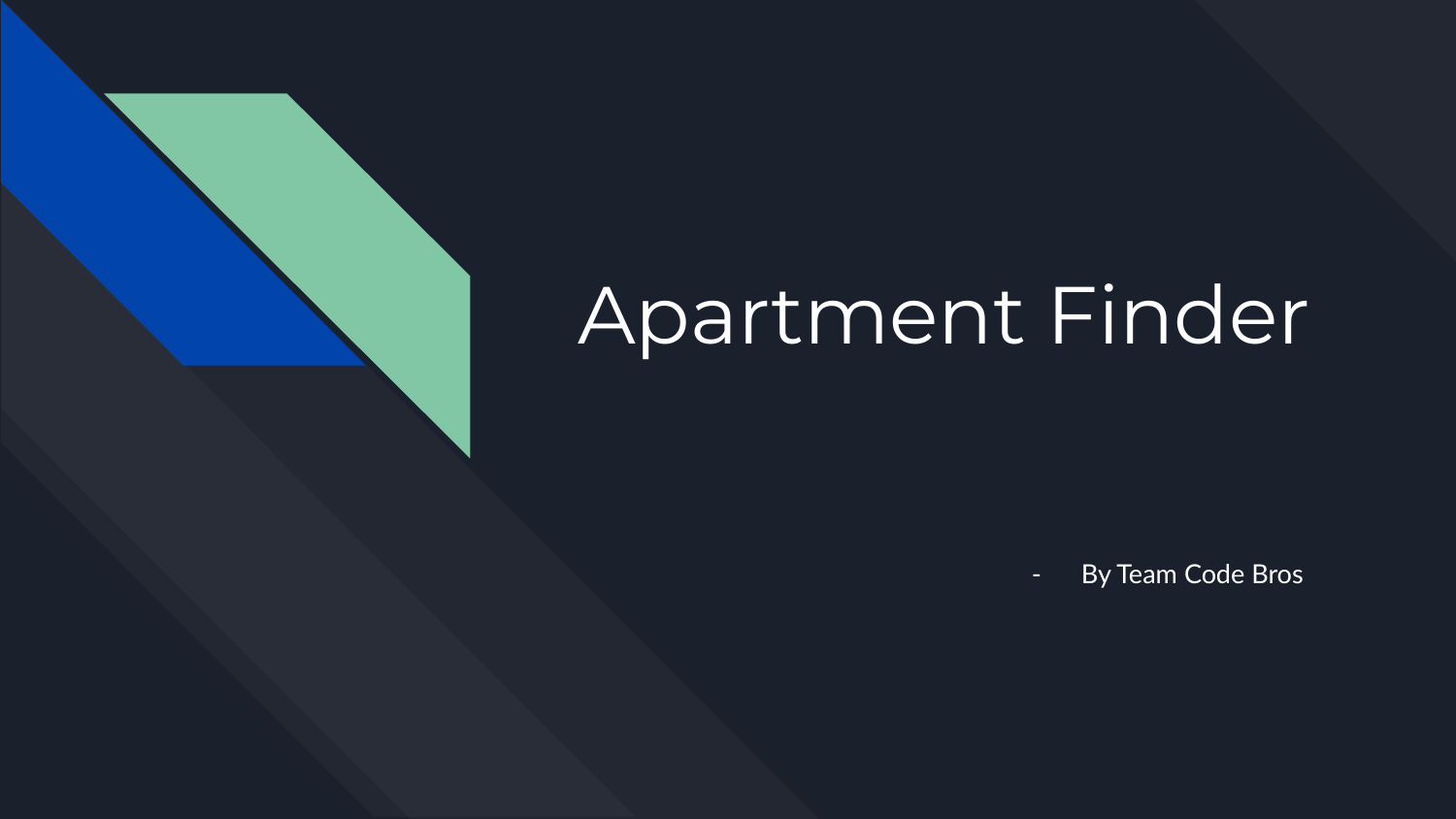

# Apartment Finder

By Team Code Bros